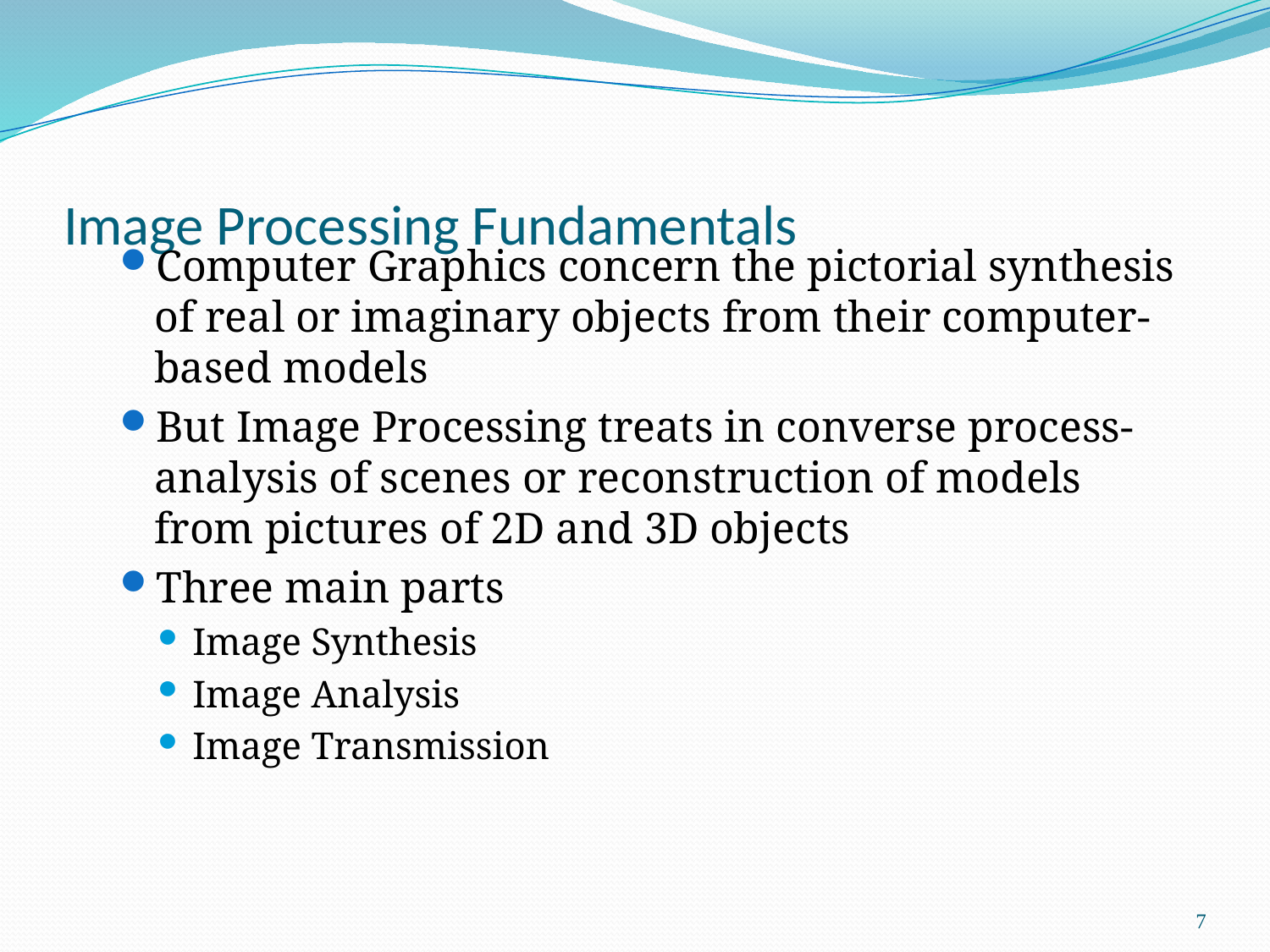

# Image Processing Fundamentals
Computer Graphics concern the pictorial synthesis of real or imaginary objects from their computer-based models
But Image Processing treats in converse process- analysis of scenes or reconstruction of models from pictures of 2D and 3D objects
Three main parts
Image Synthesis
Image Analysis
Image Transmission

7